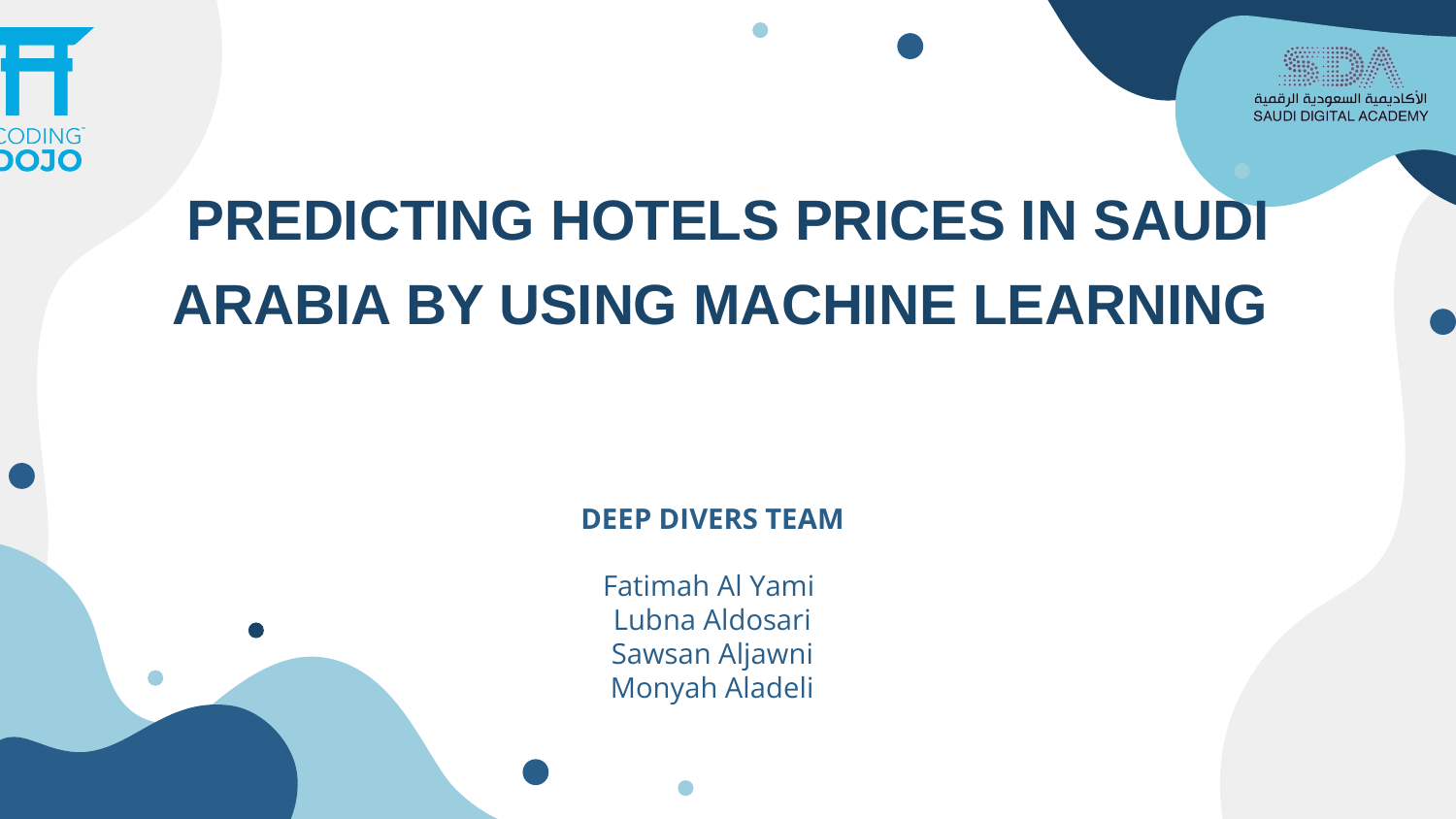

# PREDICTING HOTELS PRICES IN SAUDI ARABIA BY USING MACHINE LEARNING
DEEP DIVERS TEAM

Fatimah Al Yami
Lubna Aldosari
Sawsan Aljawni
Monyah Aladeli